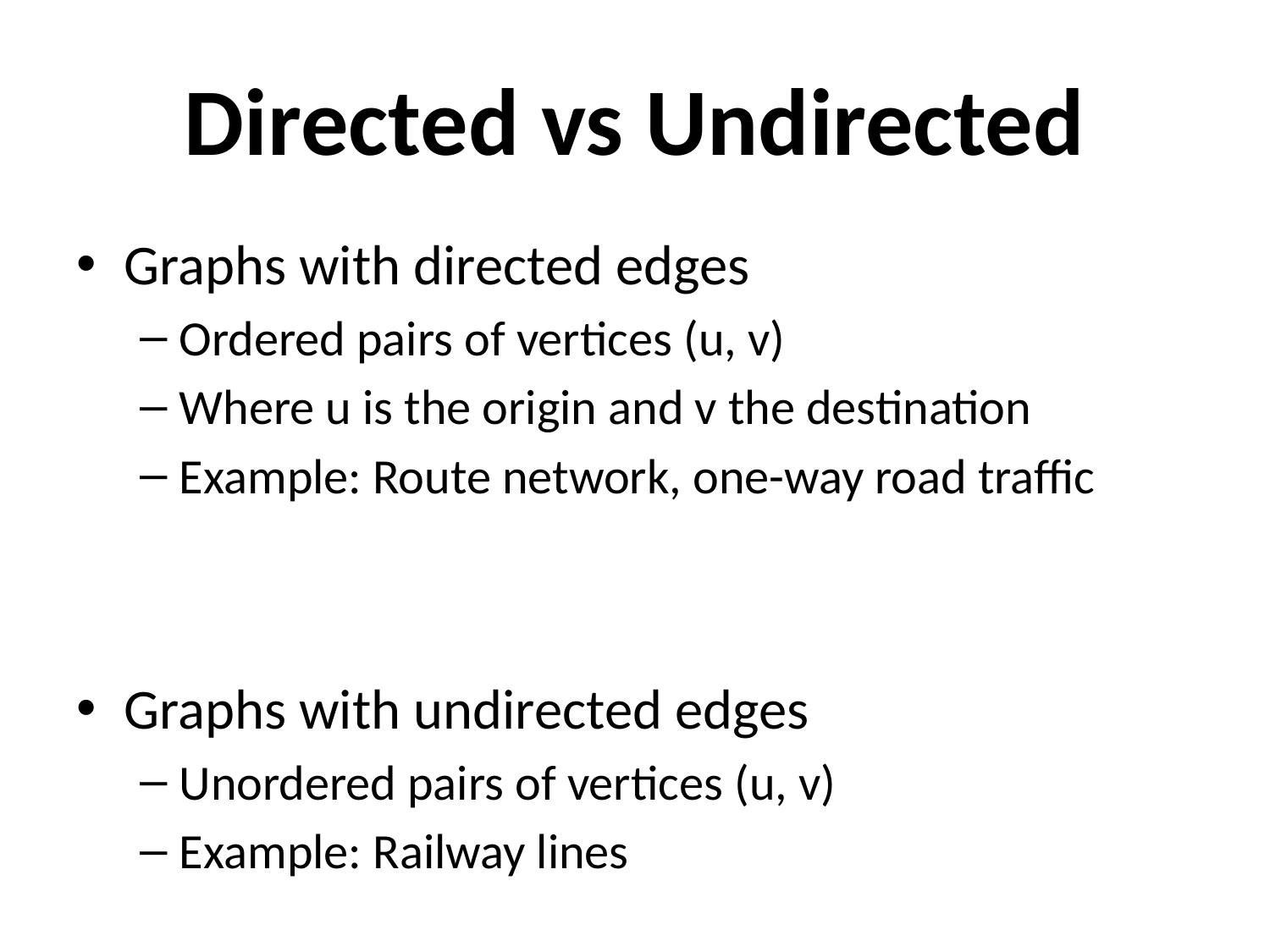

# Directed vs Undirected
Graphs with directed edges
Ordered pairs of vertices (u, v)
Where u is the origin and v the destination
Example: Route network, one-way road traffic

Graphs with undirected edges
Unordered pairs of vertices (u, v)
Example: Railway lines